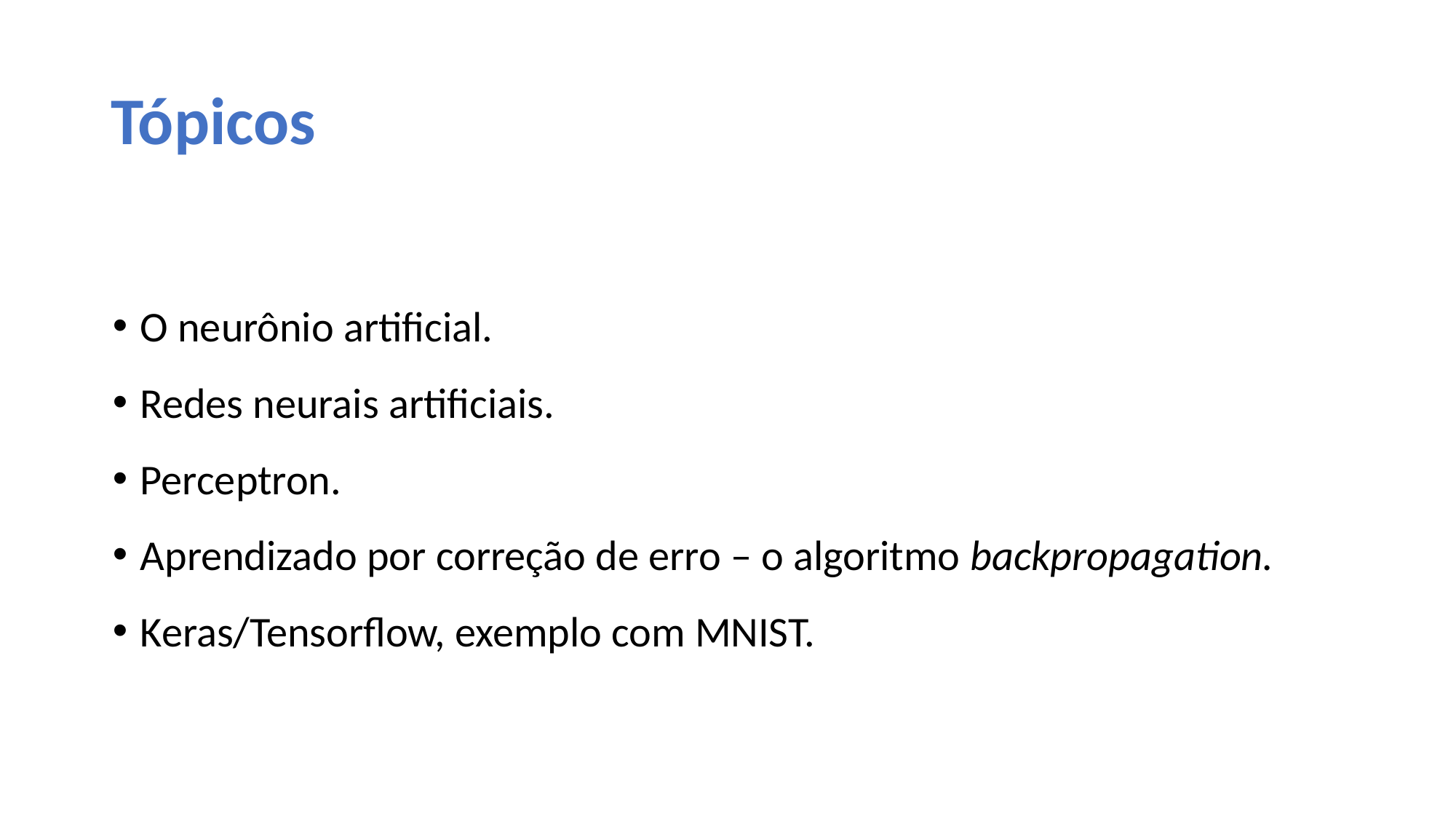

# Tópicos

O neurônio artificial.
Redes neurais artificiais.
Perceptron.
Aprendizado por correção de erro – o algoritmo backpropagation.
Keras/Tensorflow, exemplo com MNIST.